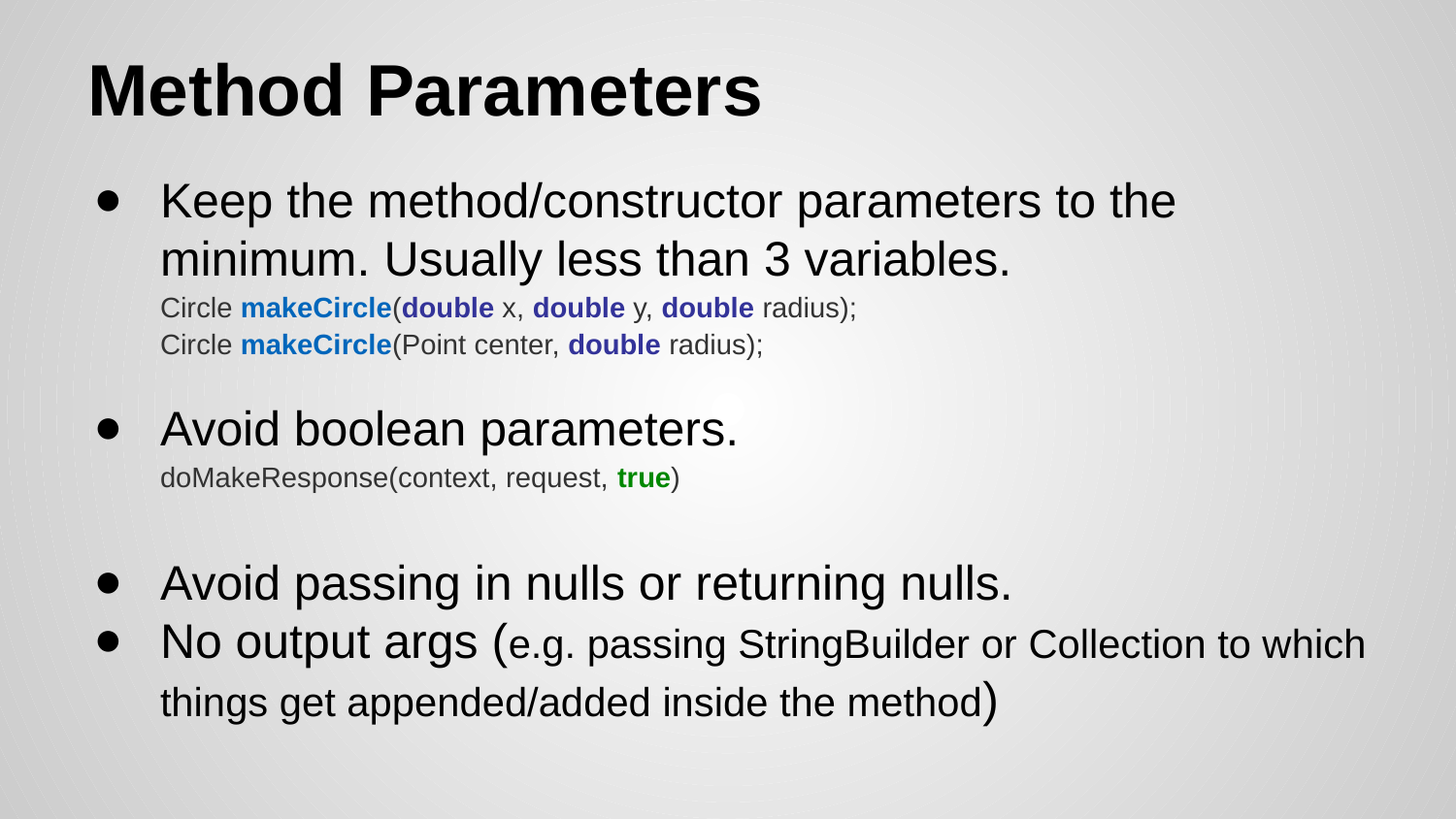

# Method Parameters
Keep the method/constructor parameters to the minimum. Usually less than 3 variables.
Circle makeCircle(double x, double y, double radius);
Circle makeCircle(Point center, double radius);

Avoid boolean parameters.
doMakeResponse(context, request, true)

Avoid passing in nulls or returning nulls.
No output args (e.g. passing StringBuilder or Collection to which things get appended/added inside the method)